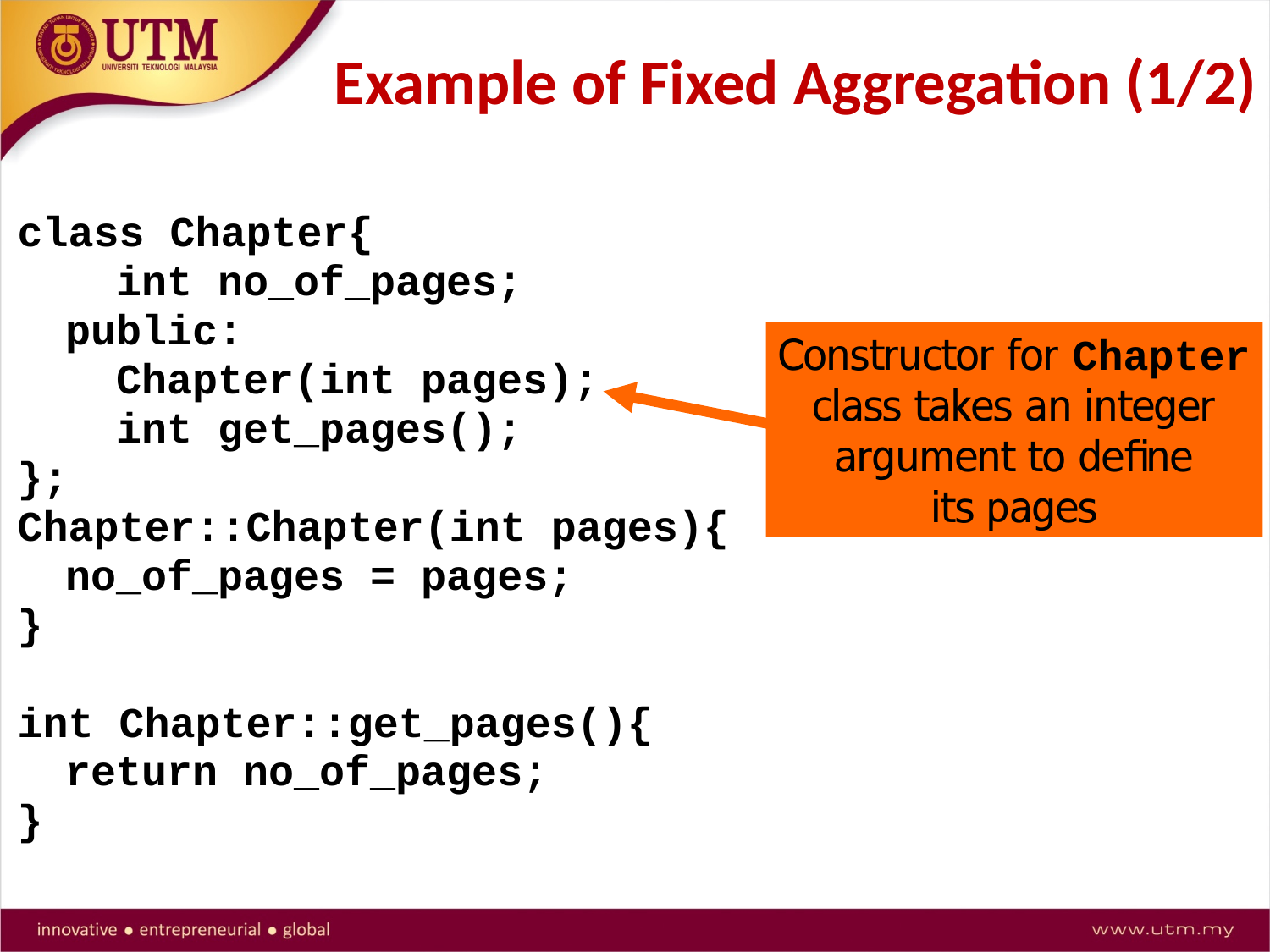

# Example of Fixed Aggregation (1/2)
class Chapter{
	  int no_of_pages;
	public:
	  Chapter(int pages);
	  int get_pages();
};
Chapter::Chapter(int pages){
	no_of_pages = pages;
}

int Chapter::get_pages(){
	return no_of_pages;
}
Constructor for Chapter
class takes an integer
argument to define
its pages